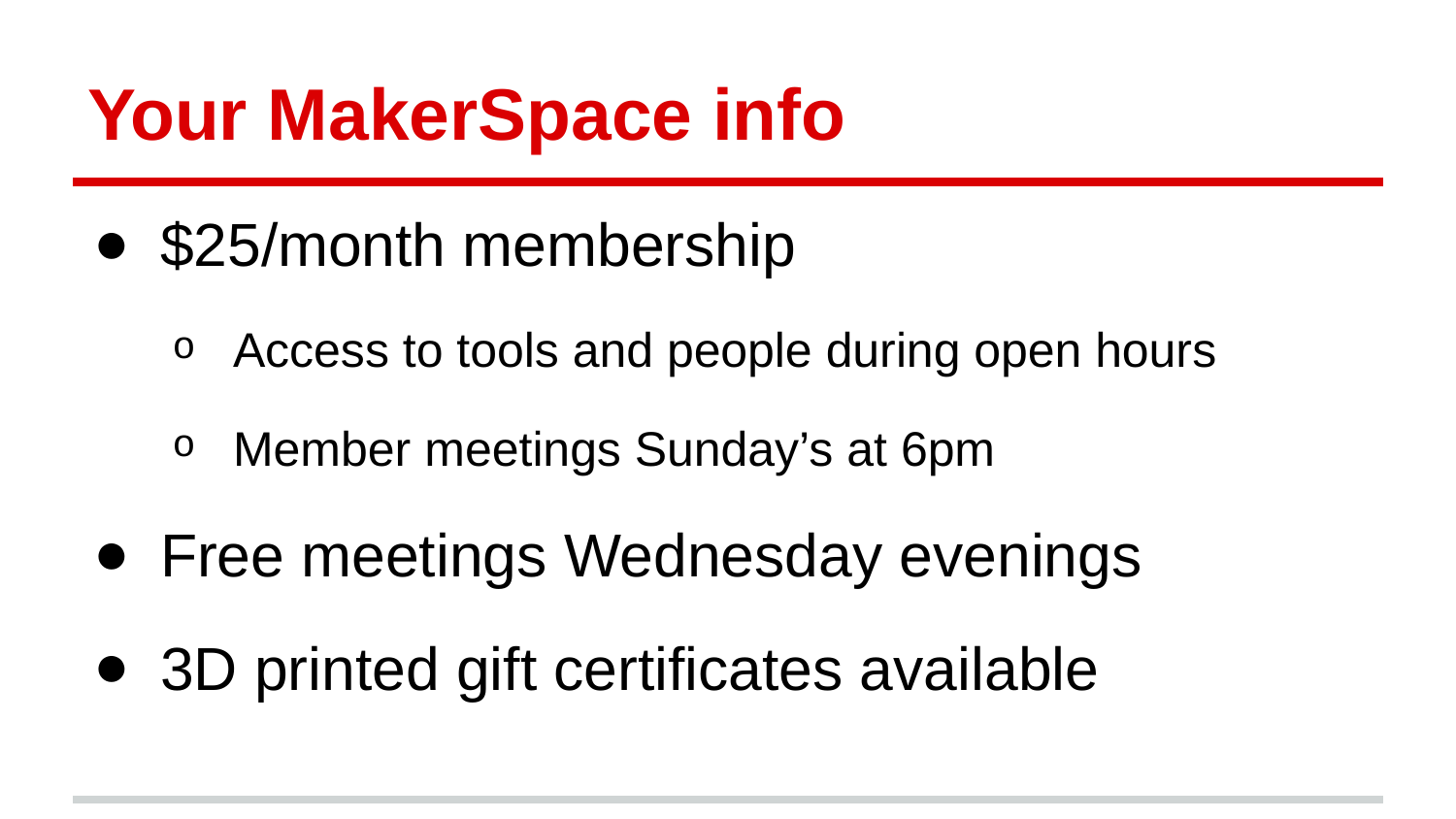

# Your MakerSpace info
$25/month membership
Access to tools and people during open hours
Member meetings Sunday’s at 6pm
Free meetings Wednesday evenings
3D printed gift certificates available